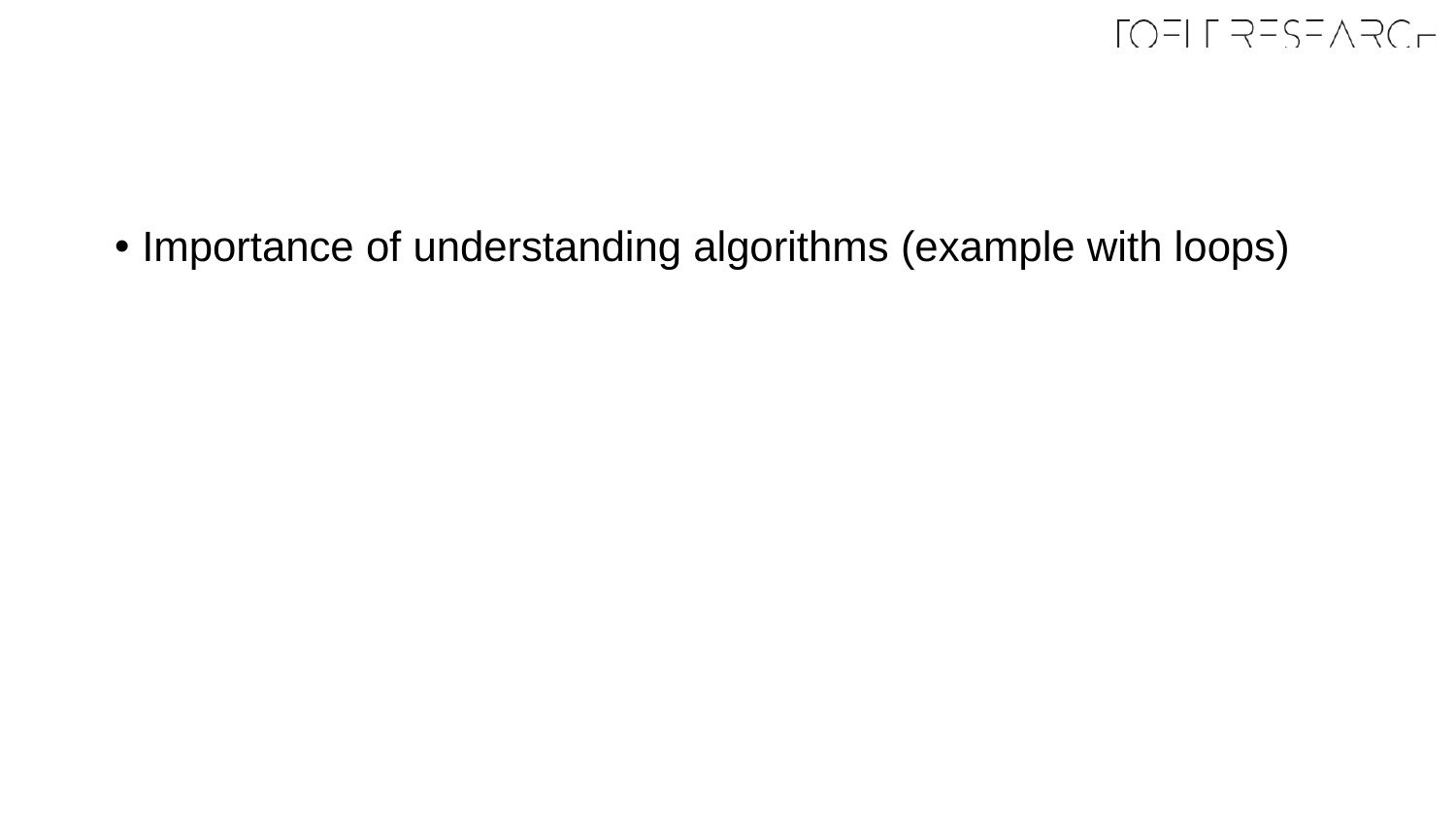

#
Importance of understanding algorithms (example with loops)